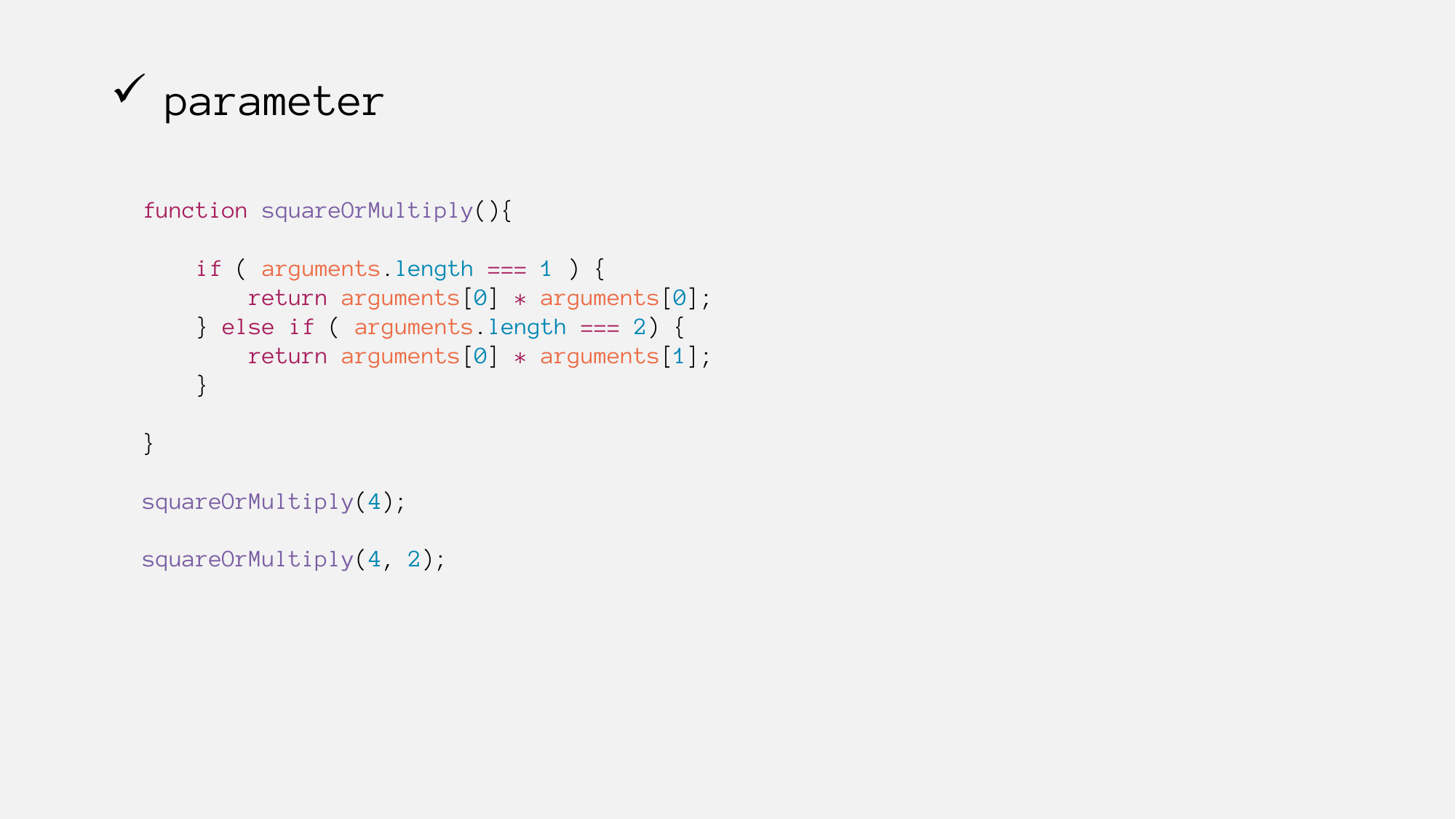

# parameter
function squareOrMultiply(){

    if ( arguments.length === 1 ) {
        return arguments[0] * arguments[0];
    } else if ( arguments.length === 2) {
        return arguments[0] * arguments[1];
    }

}

squareOrMultiply(4);

squareOrMultiply(4, 2);